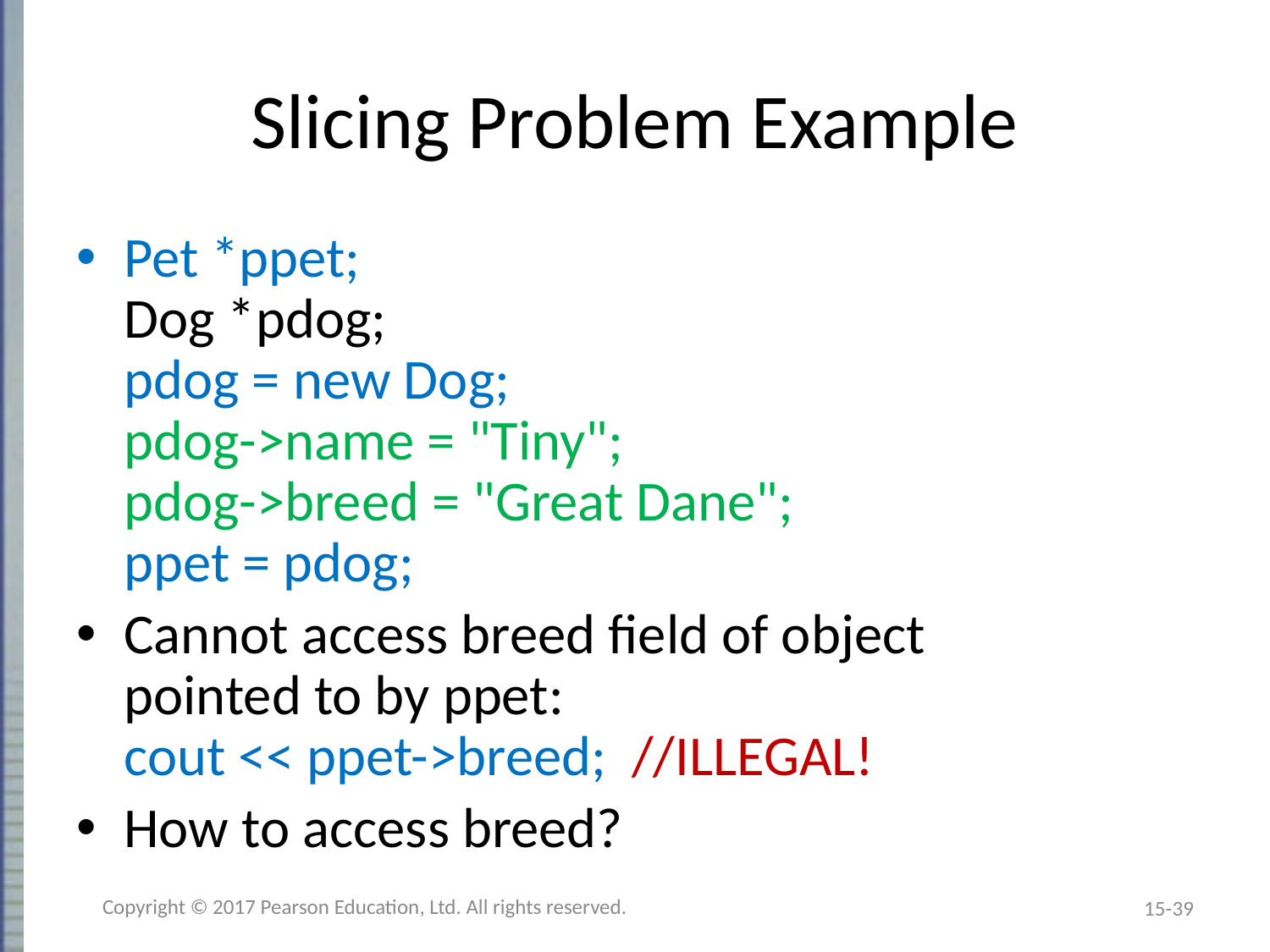

# Slicing Problem Example
Pet *ppet;
Dog *pdog;
pdog = new Dog;
pdog->name = "Tiny";
pdog->breed = "Great Dane";
ppet = pdog;
Cannot access breed field of object
pointed to by ppet:
cout << ppet->breed;	//ILLEGAL!
How to access breed?
Copyright © 2017 Pearson Education, Ltd. All rights reserved.
15-39